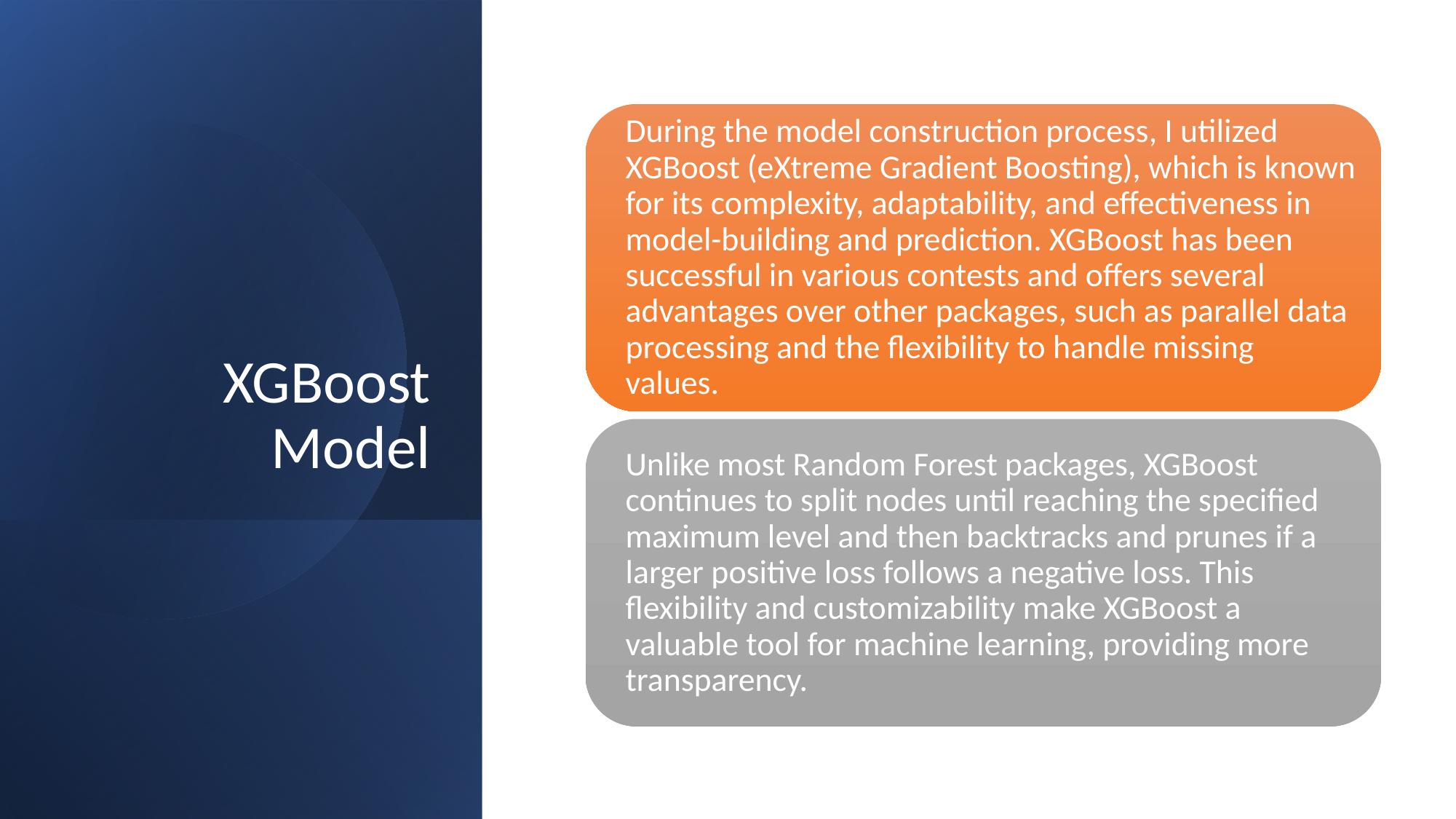

During the model construction process, I utilized XGBoost (eXtreme Gradient Boosting), which is known for its complexity, adaptability, and effectiveness in model-building and prediction. XGBoost has been successful in various contests and offers several advantages over other packages, such as parallel data processing and the flexibility to handle missing values.
Unlike most Random Forest packages, XGBoost continues to split nodes until reaching the specified maximum level and then backtracks and prunes if a larger positive loss follows a negative loss. This flexibility and customizability make XGBoost a valuable tool for machine learning, providing more transparency.

# XGBoost Model